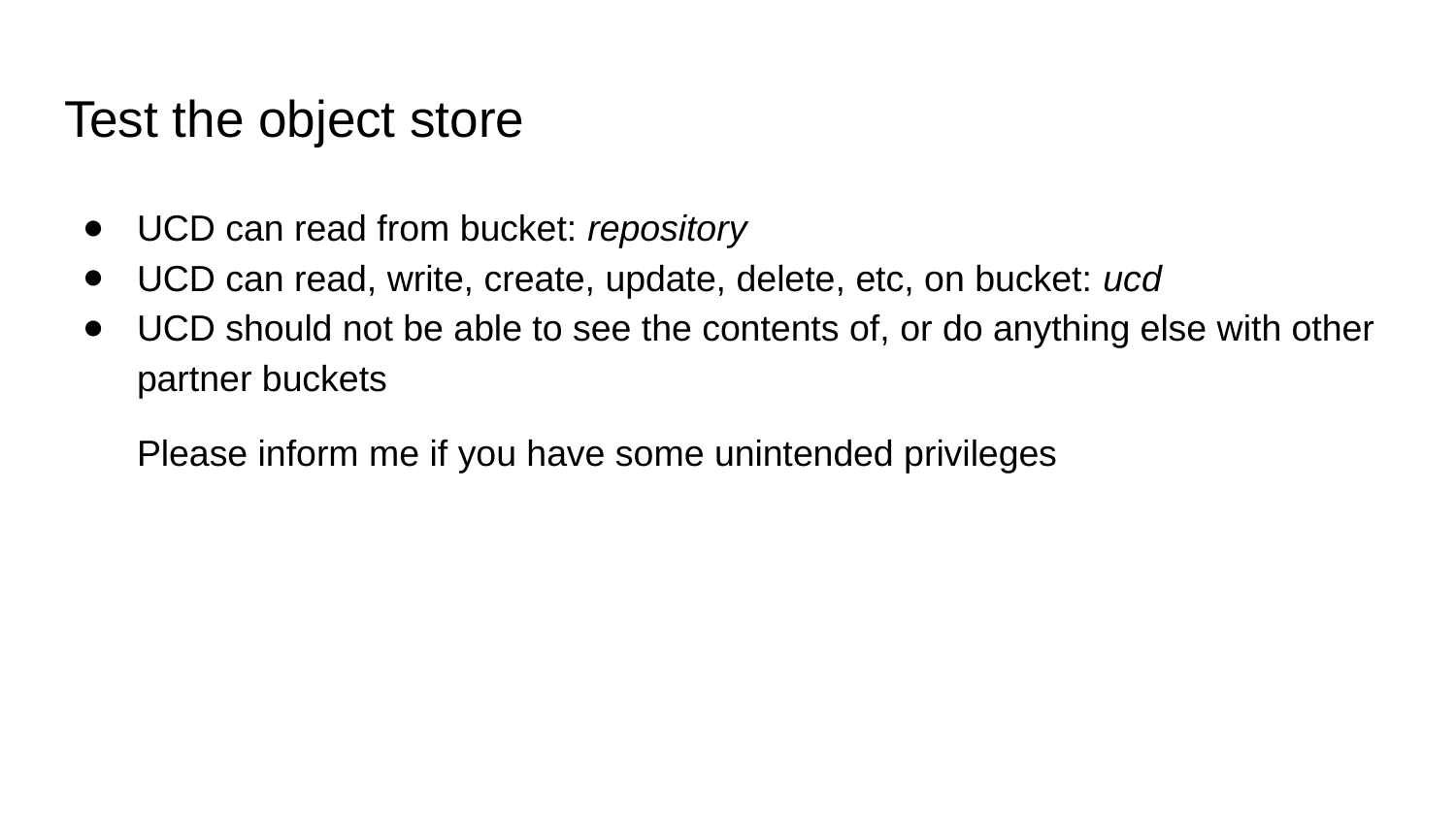

# Test the object store
UCD can read from bucket: repository
UCD can read, write, create, update, delete, etc, on bucket: ucd
UCD should not be able to see the contents of, or do anything else with other partner buckets
Please inform me if you have some unintended privileges